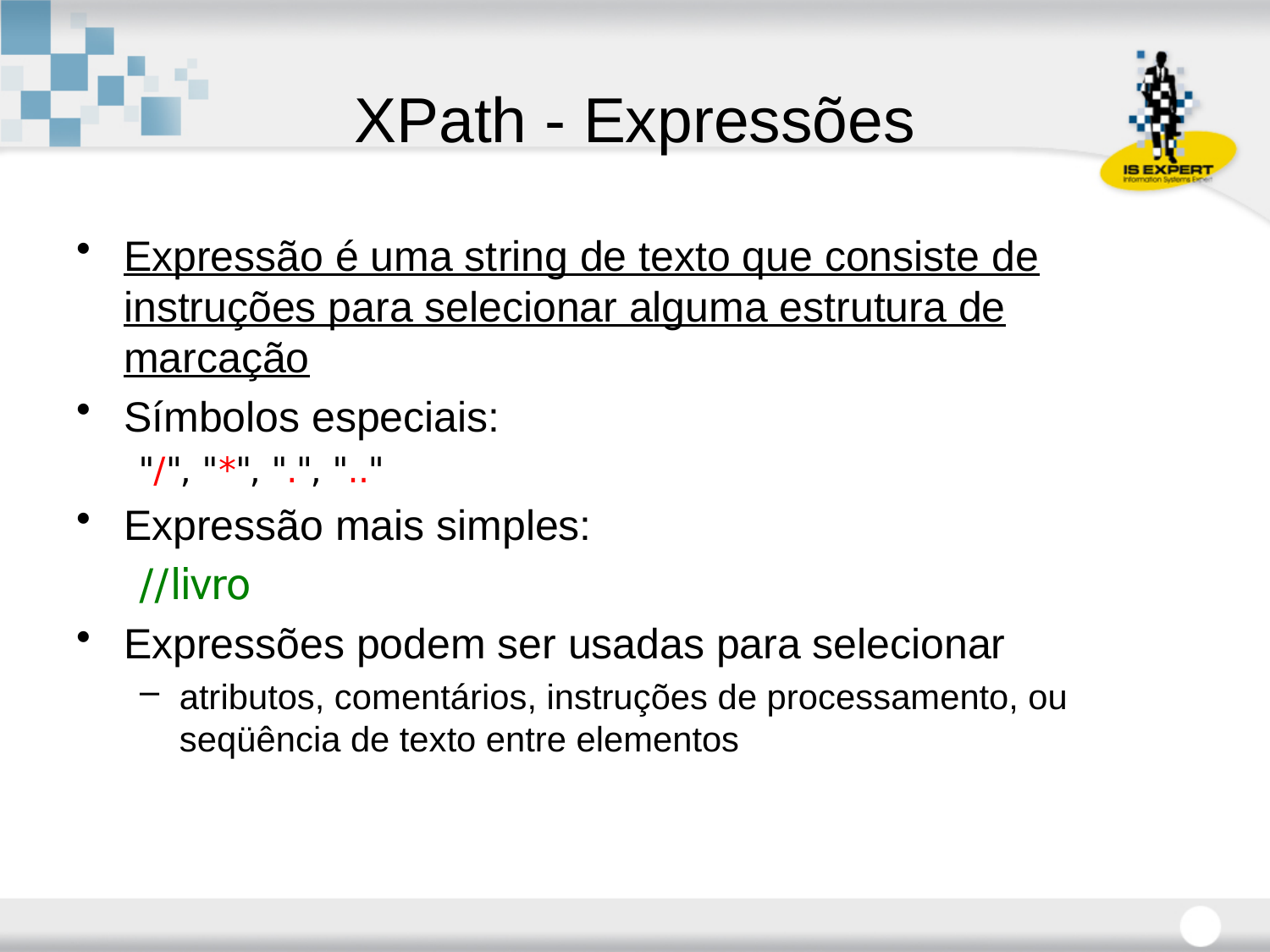

# XPath - Expressões
Expressão é uma string de texto que consiste de instruções para selecionar alguma estrutura de marcação
Símbolos especiais:
"/", "*", ".", ".."
Expressão mais simples:
//livro
Expressões podem ser usadas para selecionar
atributos, comentários, instruções de processamento, ou seqüência de texto entre elementos